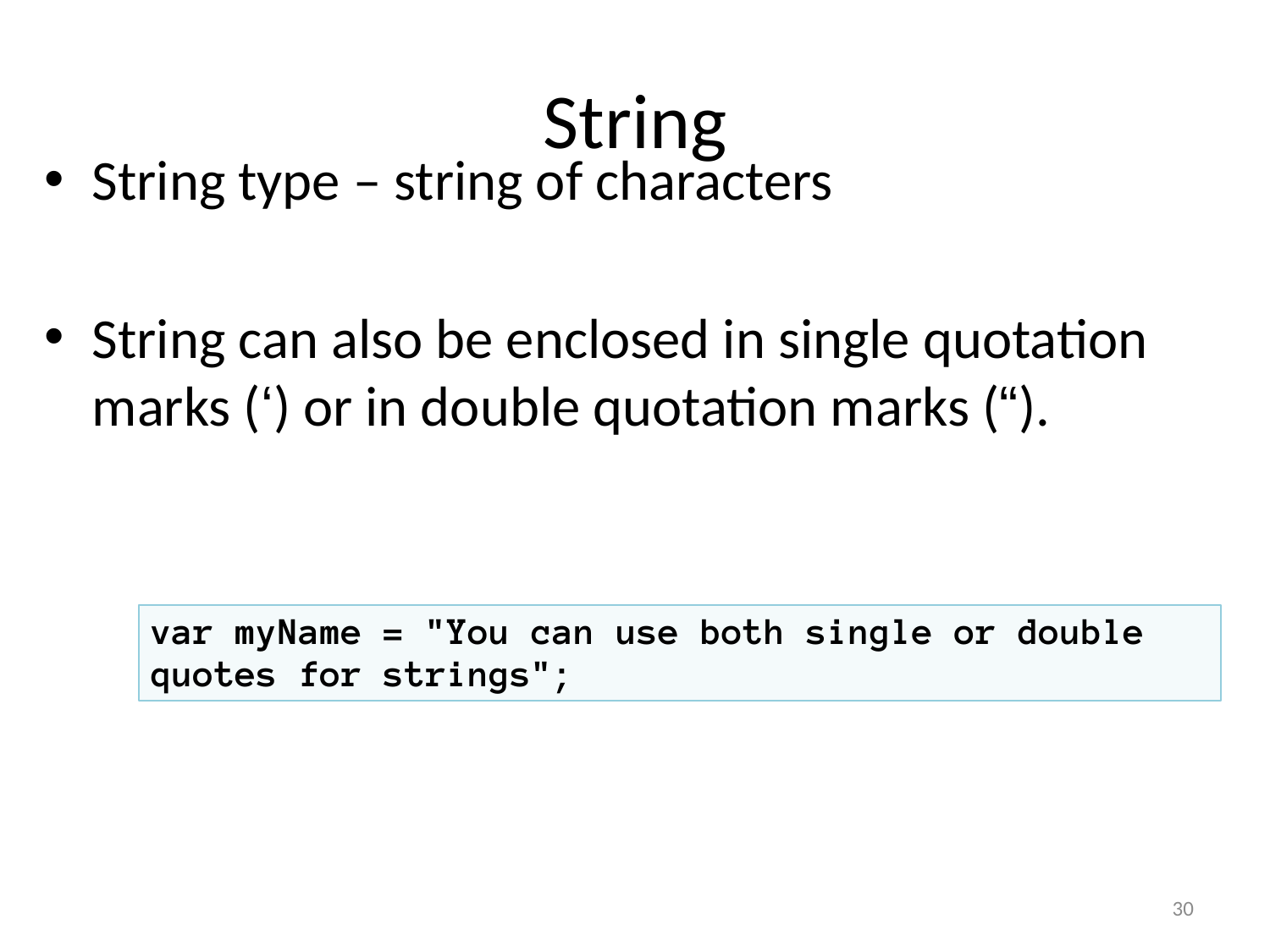

# String
String type – string of characters

String can also be enclosed in single quotation marks (‘) or in double quotation marks (“).

var myName = "You can use both single or double quotes for strings";
30